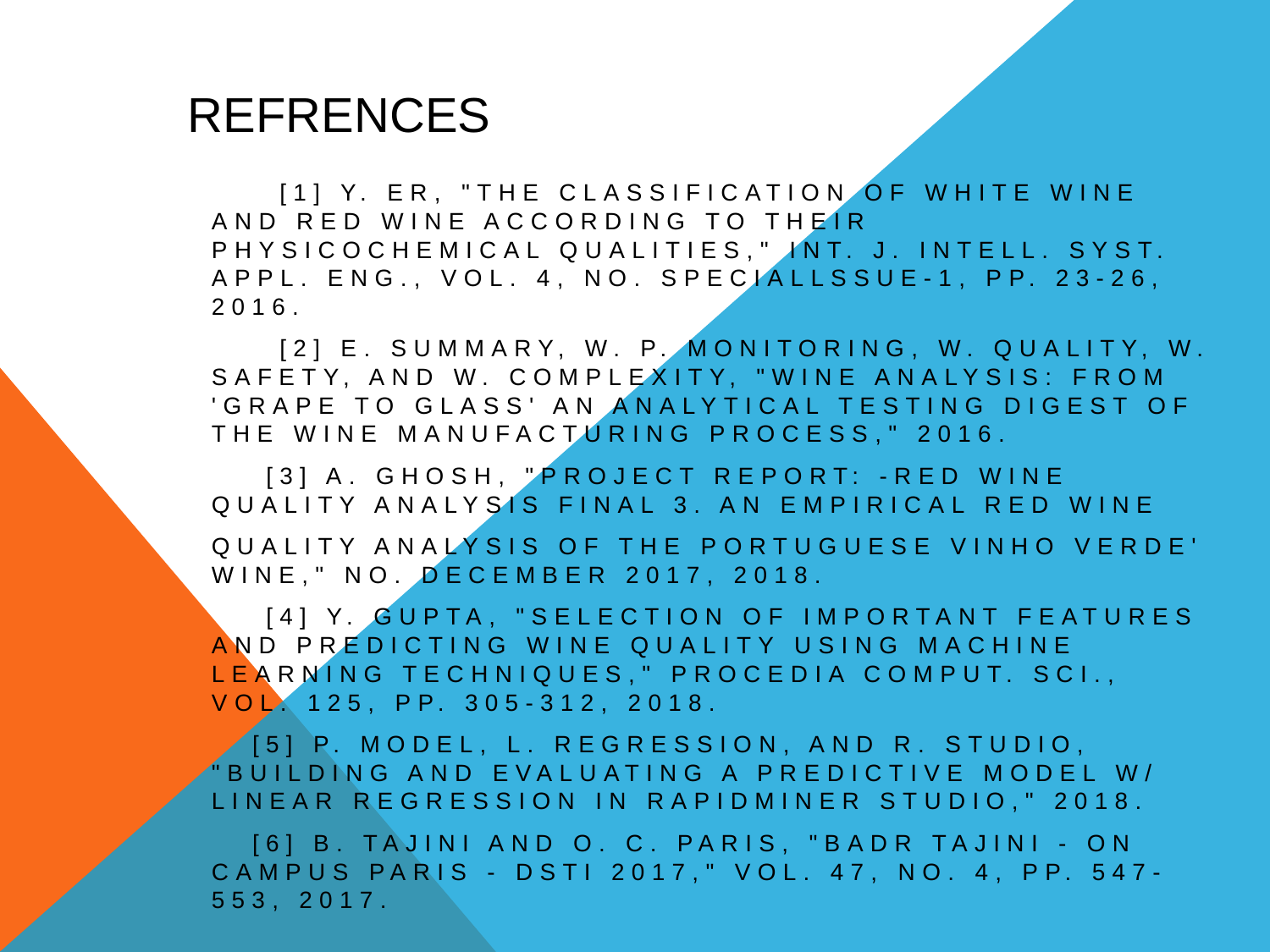

# REFRENCES
     [1] Y. Er, "The Classification of White Wine and Red Wine According to Their Physicochemical Qualities," Int. J. Intell. Syst. Appl. Eng., vol. 4, no. Speciallssue-1, pp. 23-26, 2016.
     [2] E. Summary, W. P. Monitoring, W. Quality, W. Safety, and W. Complexity, "Wine Analysis: from 'Grape to Glass' An analytical testing digest of the wine manufacturing process," 2016.
    [3] A. Ghosh, "Project Report: -Red Wine Quality Analysis Final 3. An empirical Red Wine
Quality Analysis of the Portuguese Vinho Verde' wine," no. December 2017, 2018.
    [4] Y. Gupta, "Selection of important features and predicting wine quality using machine learning techniques," Procedia Comput. Sci., vol. 125, pp. 305-312, 2018.
   [5] P. Model, L. Regression, and R. Studio, "Building and Evaluating a Predictive Model w/ Linear Regression in RapidMiner Studio," 2018.
   [6] B. Tajini and O. C. Paris, "Badr Tajini - On Campus Paris - DSTI 2017," vol. 47, no. 4, pp. 547-553, 2017.